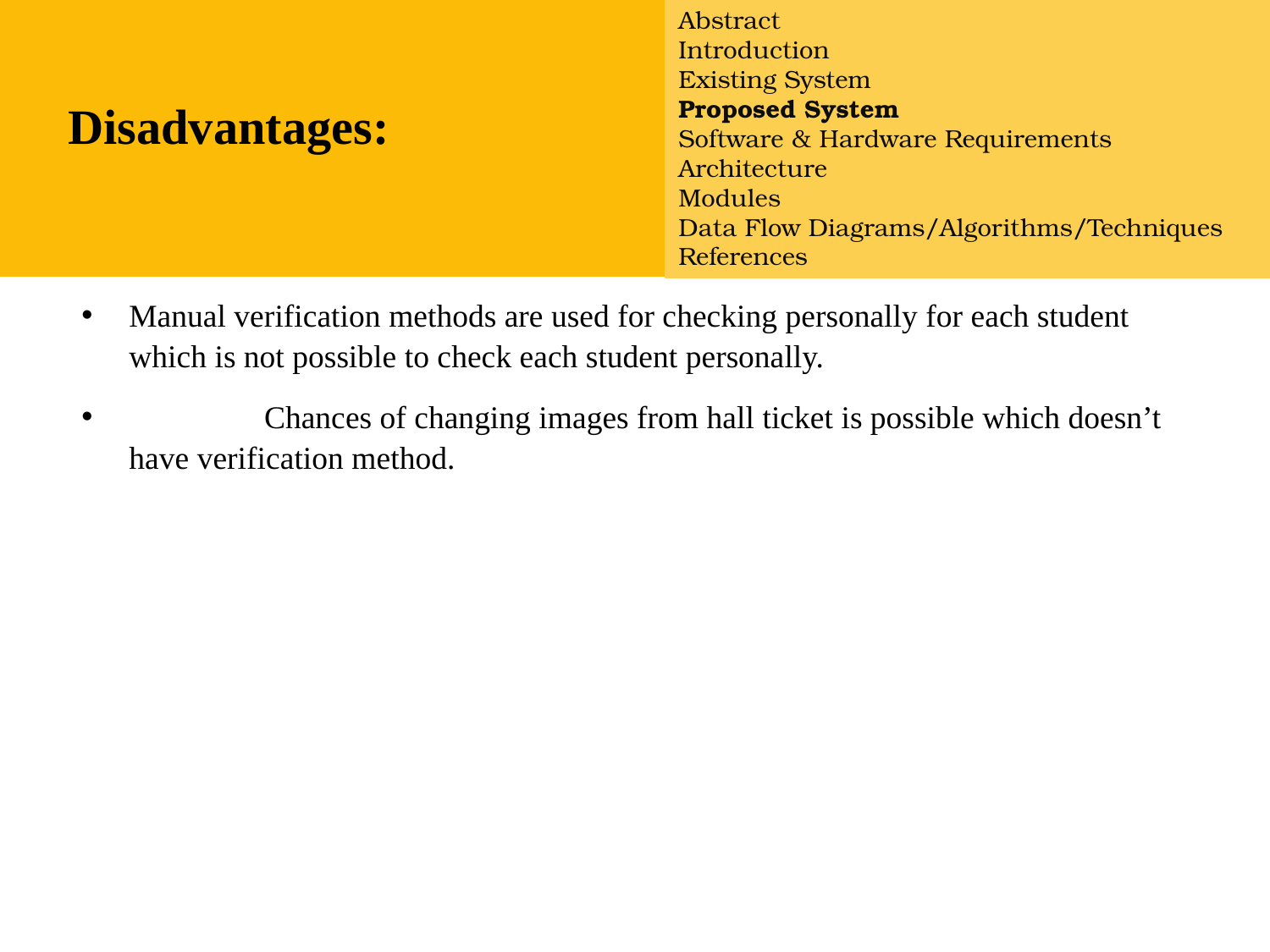

Introduction
Existing System
Proposed System
Software requirements
References
Abstract
Introduction
Existing System
Proposed System
Software & Hardware Requirements
Architecture
Modules
Data Flow Diagrams/Algorithms/Techniques
References

Disadvantages:
Manual verification methods are used for checking personally for each student which is not possible to check each student personally.
	 Chances of changing images from hall ticket is possible which doesn’t have verification method.